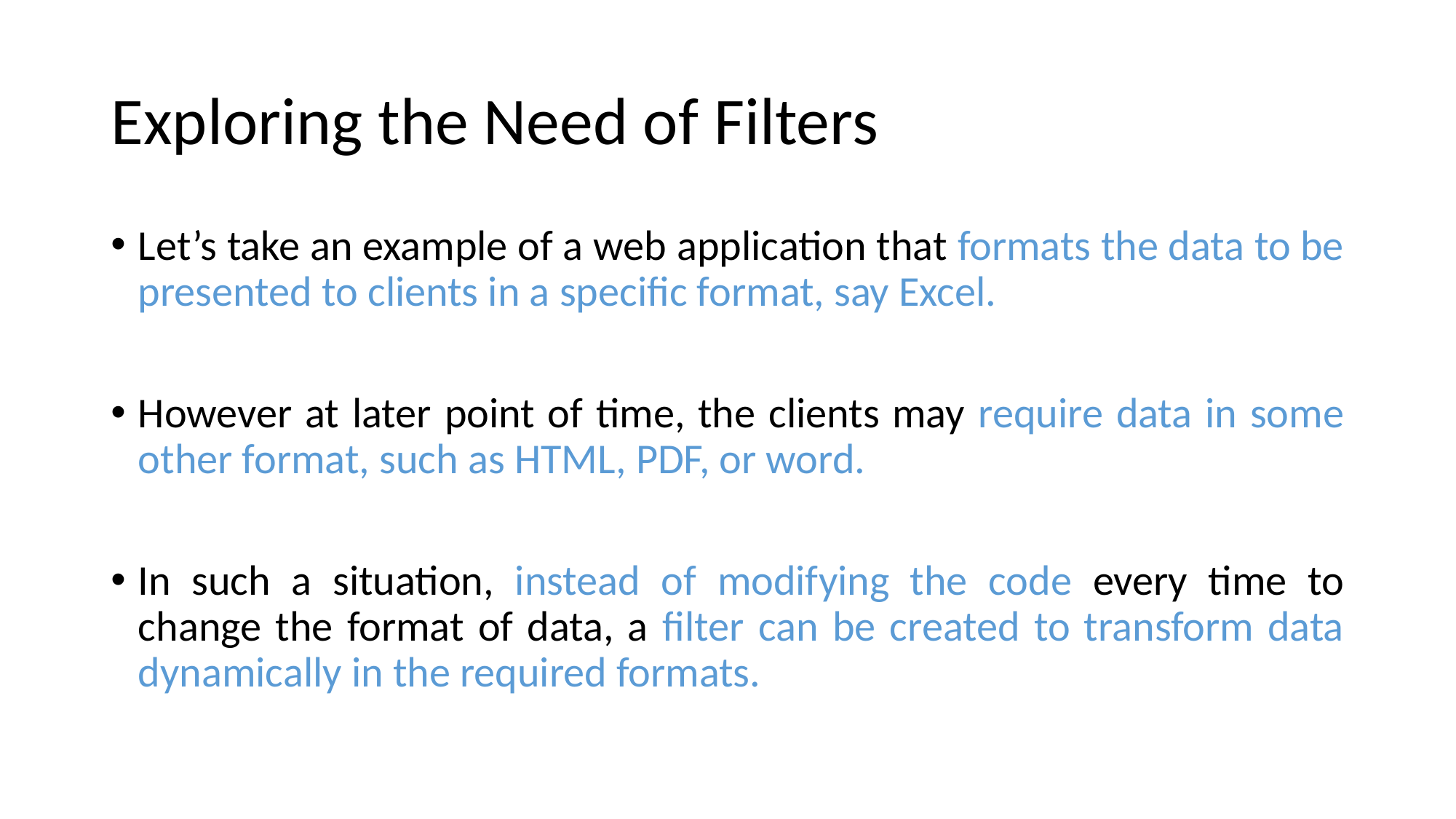

# Exploring the Need of Filters
Let’s take an example of a web application that formats the data to be presented to clients in a specific format, say Excel.

However at later point of time, the clients may require data in some other format, such as HTML, PDF, or word.

In such a situation, instead of modifying the code every time to change the format of data, a filter can be created to transform data dynamically in the required formats.